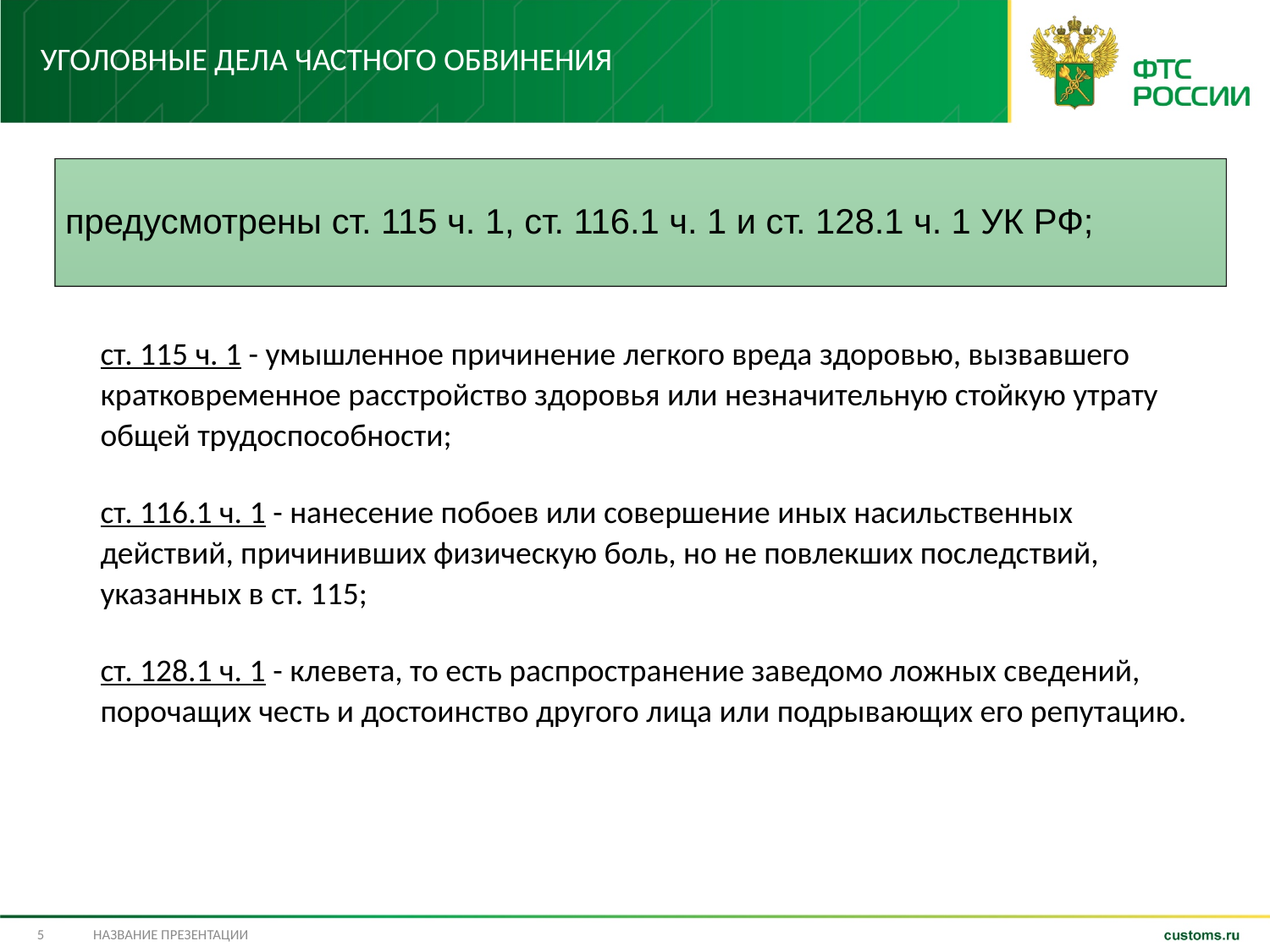

# Уголовные дела частного обвинения
предусмотрены ст. 115 ч. 1, ст. 116.1 ч. 1 и ст. 128.1 ч. 1 УК РФ;
ст. 115 ч. 1 - умышленное причинение легкого вреда здоровью, вызвавшего кратковременное расстройство здоровья или незначительную стойкую утрату общей трудоспособности;

ст. 116.1 ч. 1 - нанесение побоев или совершение иных насильственных действий, причинивших физическую боль, но не повлекших последствий, указанных в ст. 115;

ст. 128.1 ч. 1 - клевета, то есть распространение заведомо ложных сведений, порочащих честь и достоинство другого лица или подрывающих его репутацию.
5
Название презентации